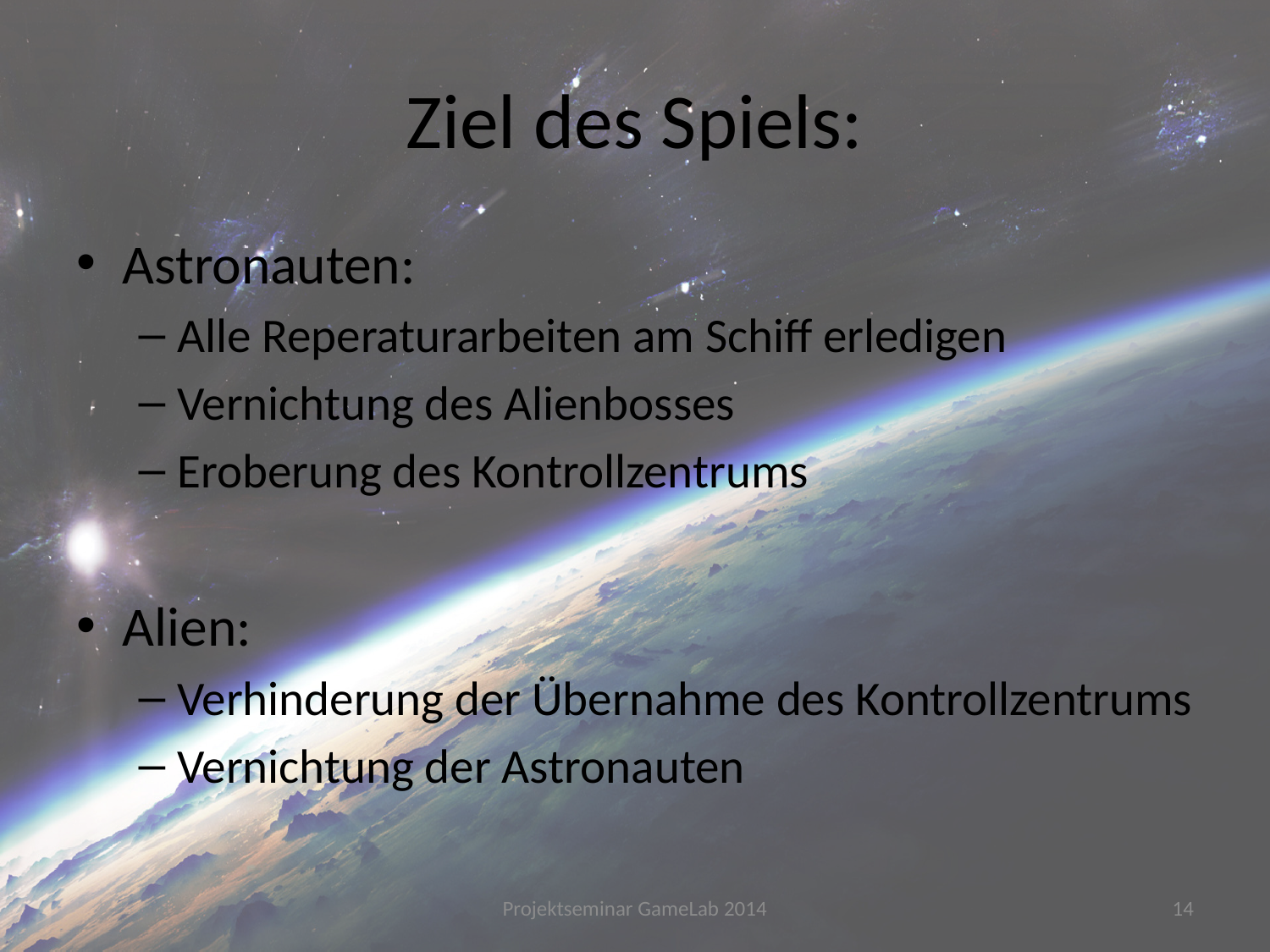

# Ziel des Spiels:
Astronauten:
Alle Reperaturarbeiten am Schiff erledigen
Vernichtung des Alienbosses
Eroberung des Kontrollzentrums

Alien:
Verhinderung der Übernahme des Kontrollzentrums
Vernichtung der Astronauten
Projektseminar GameLab 2014
14